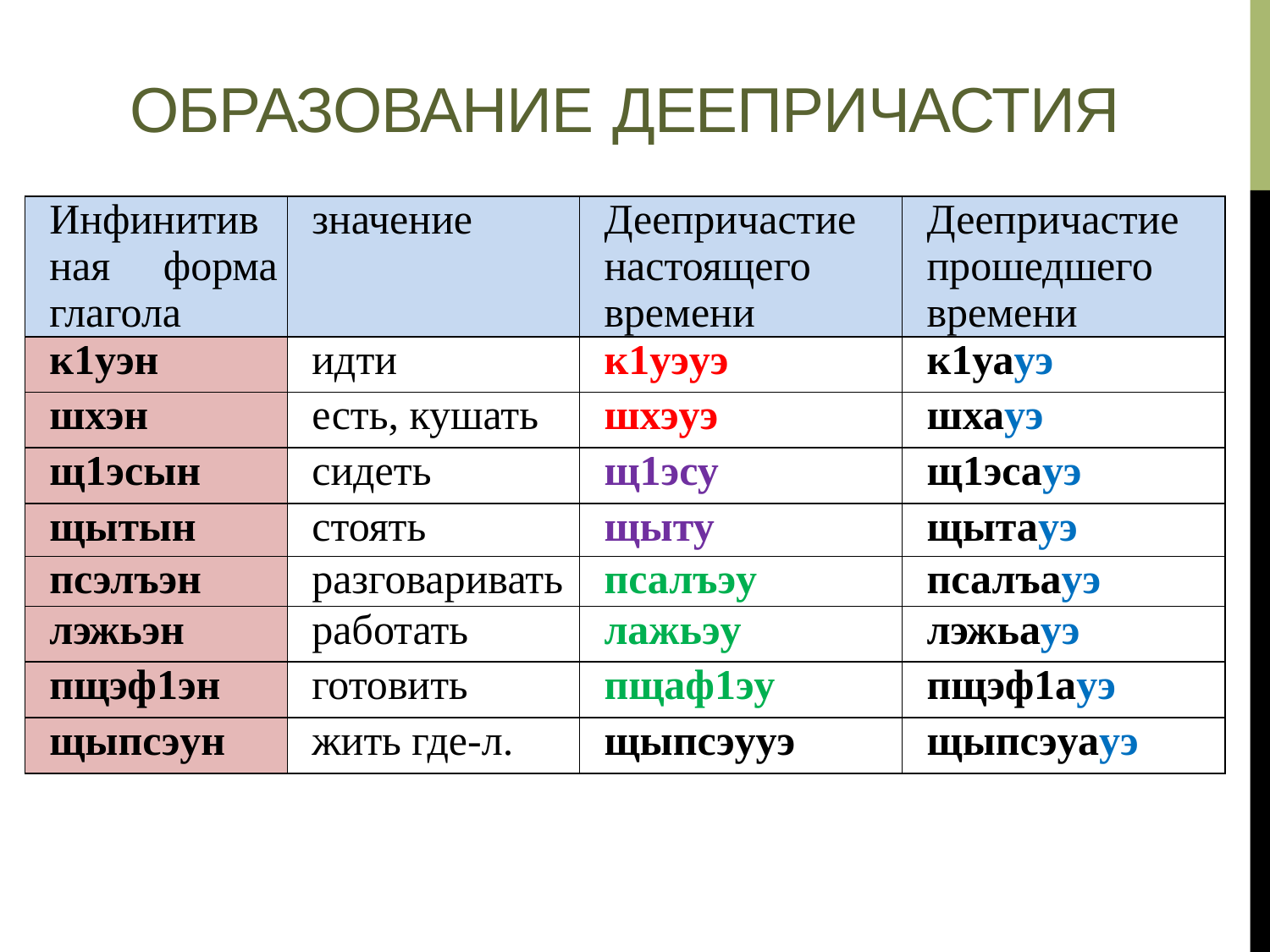

# Образование деепричастия
| Инфинитивная форма глагола | значение | Деепричастие настоящего времени | Деепричастие прошедшего времени |
| --- | --- | --- | --- |
| к1уэн | идти | к1уэуэ | к1уауэ |
| шхэн | есть, кушать | шхэуэ | шхауэ |
| щ1эсын | сидеть | щ1эсу | щ1эсауэ |
| щытын | стоять | щыту | щытауэ |
| псэлъэн | разговаривать | псалъэу | псалъауэ |
| лэжьэн | работать | лажьэу | лэжьауэ |
| пщэф1эн | готовить | пщаф1эу | пщэф1ауэ |
| щыпсэун | жить где-л. | щыпсэууэ | щыпсэуауэ |